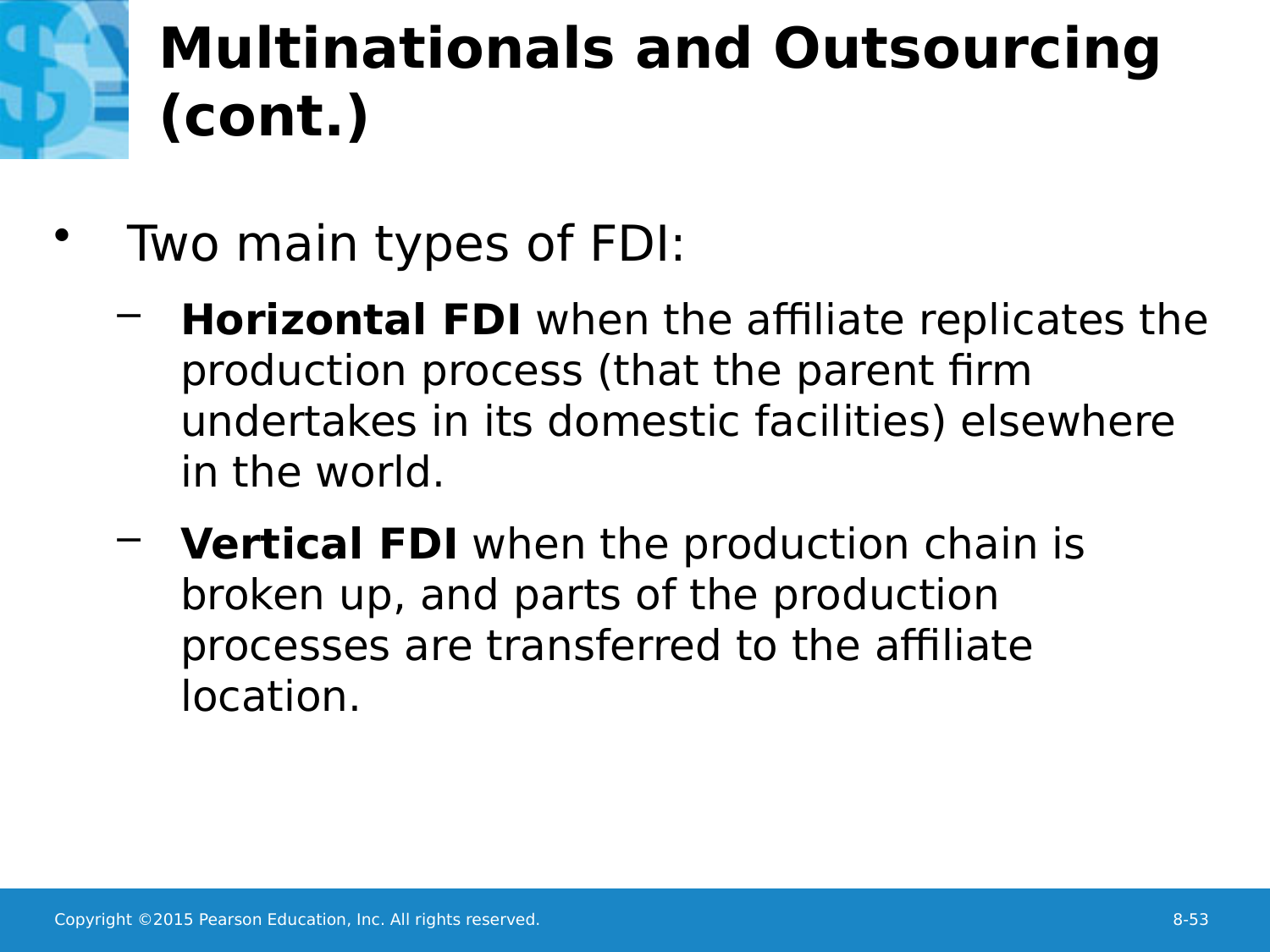

# Multinationals and Outsourcing (cont.)
Two main types of FDI:
Horizontal FDI when the affiliate replicates the production process (that the parent firm undertakes in its domestic facilities) elsewhere in the world.
Vertical FDI when the production chain is broken up, and parts of the production processes are transferred to the affiliate location.